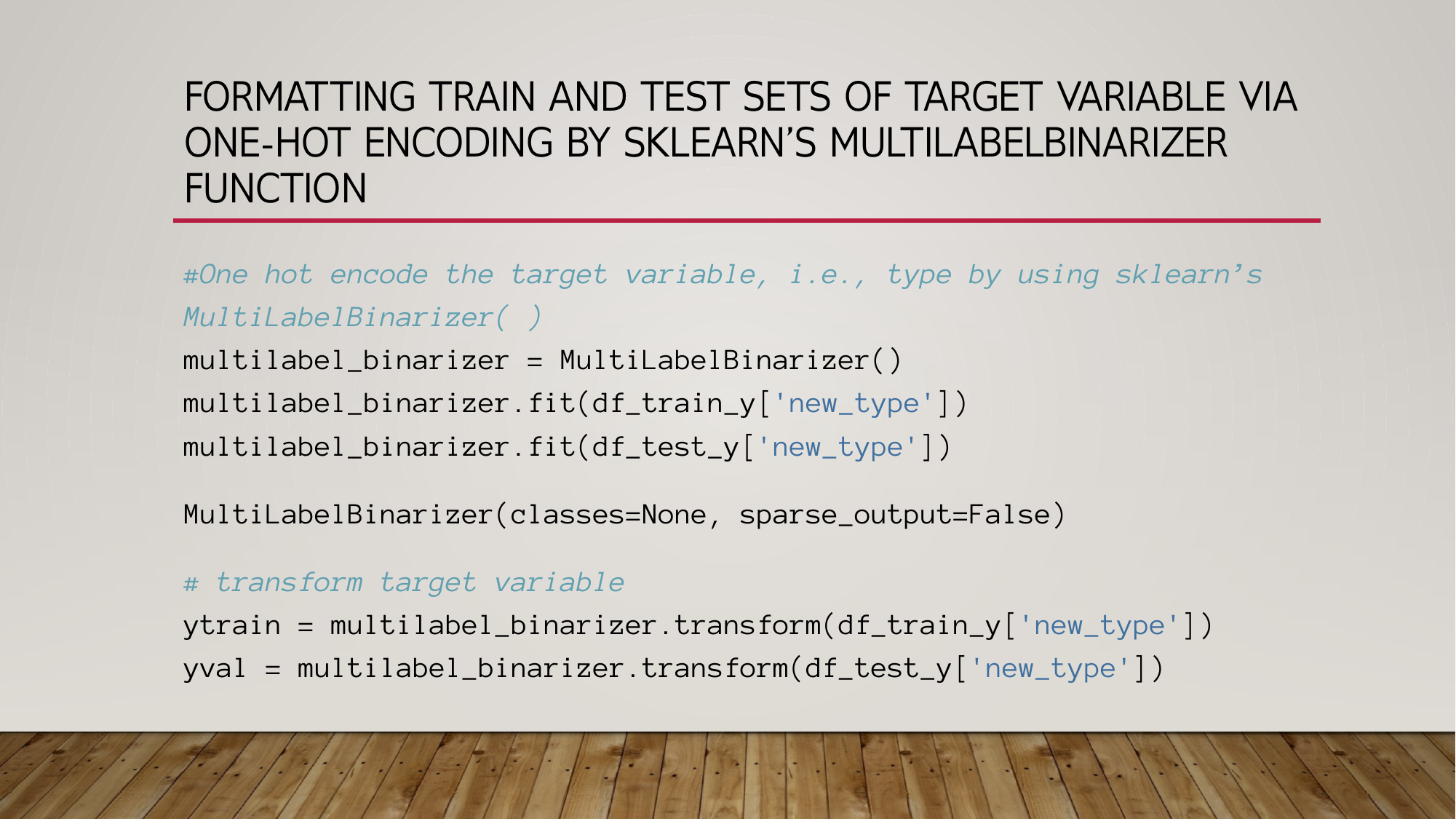

# Formatting train and test sets of target variable Via one-hot encoding by sklearn’s MultiLabelBinarizer function
#One hot encode the target variable, i.e., type by using sklearn’s MultiLabelBinarizer( )
multilabel_binarizer = MultiLabelBinarizer()
multilabel_binarizer.fit(df_train_y['new_type'])
multilabel_binarizer.fit(df_test_y['new_type'])
MultiLabelBinarizer(classes=None, sparse_output=False)
# transform target variable ytrain = multilabel_binarizer.transform(df_train_y['new_type']) yval = multilabel_binarizer.transform(df_test_y['new_type'])